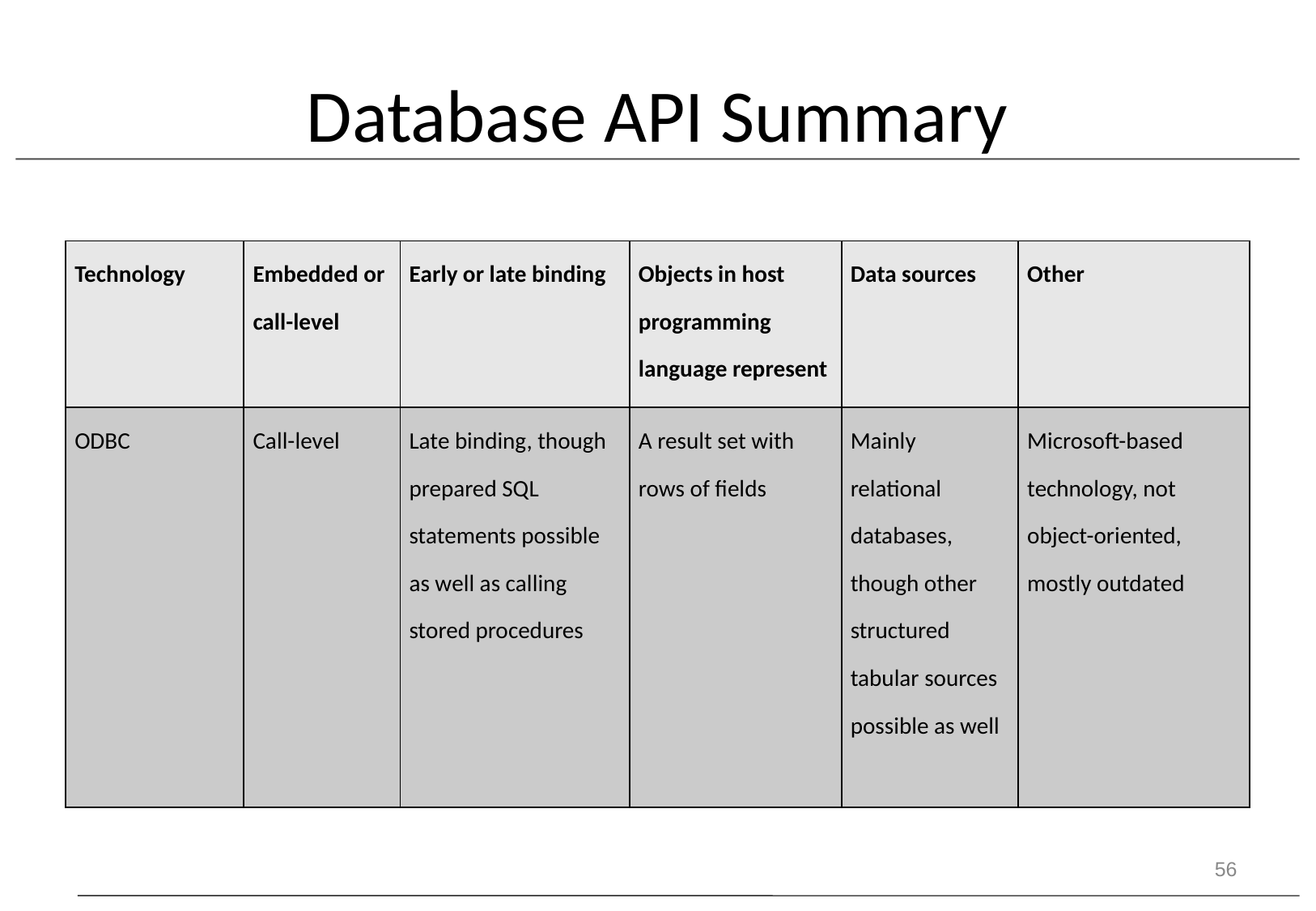

# Database API Summary
| Technology | Embedded or call-level | Early or late binding | Objects in host programming language represent | Data sources | Other |
| --- | --- | --- | --- | --- | --- |
| ODBC | Call-level | Late binding, though prepared SQL statements possible as well as calling stored procedures | A result set with rows of fields | Mainly relational databases, though other structured tabular sources possible as well | Microsoft-based technology, not object-oriented, mostly outdated |
56